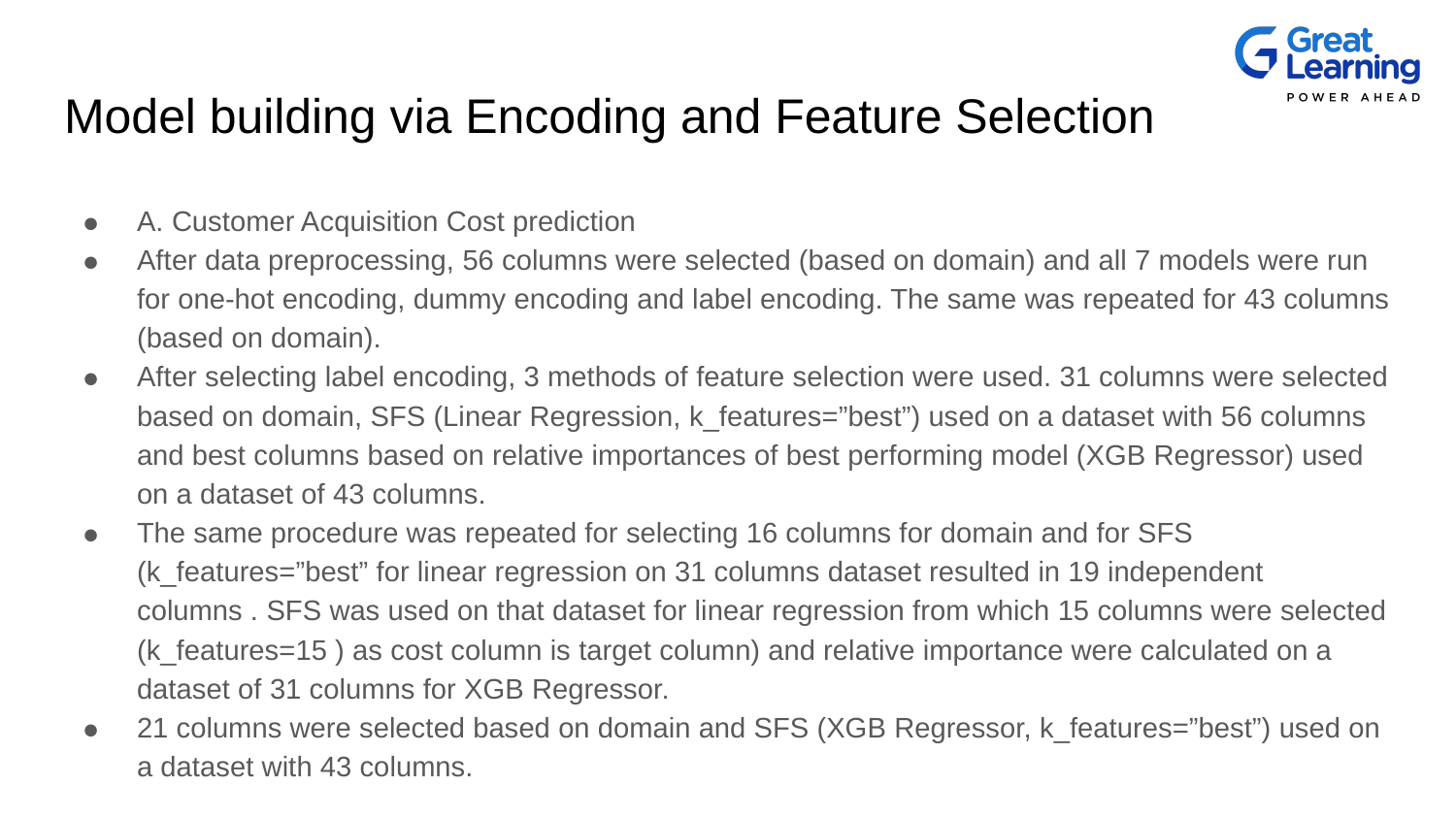

# Model building via Encoding and Feature Selection
A. Customer Acquisition Cost prediction
After data preprocessing, 56 columns were selected (based on domain) and all 7 models were run for one-hot encoding, dummy encoding and label encoding. The same was repeated for 43 columns (based on domain).
After selecting label encoding, 3 methods of feature selection were used. 31 columns were selected based on domain, SFS (Linear Regression, k_features=”best”) used on a dataset with 56 columns and best columns based on relative importances of best performing model (XGB Regressor) used on a dataset of 43 columns.
The same procedure was repeated for selecting 16 columns for domain and for SFS (k_features=”best” for linear regression on 31 columns dataset resulted in 19 independent columns . SFS was used on that dataset for linear regression from which 15 columns were selected (k_features=15 ) as cost column is target column) and relative importance were calculated on a dataset of 31 columns for XGB Regressor.
21 columns were selected based on domain and SFS (XGB Regressor, k_features=”best”) used on a dataset with 43 columns.